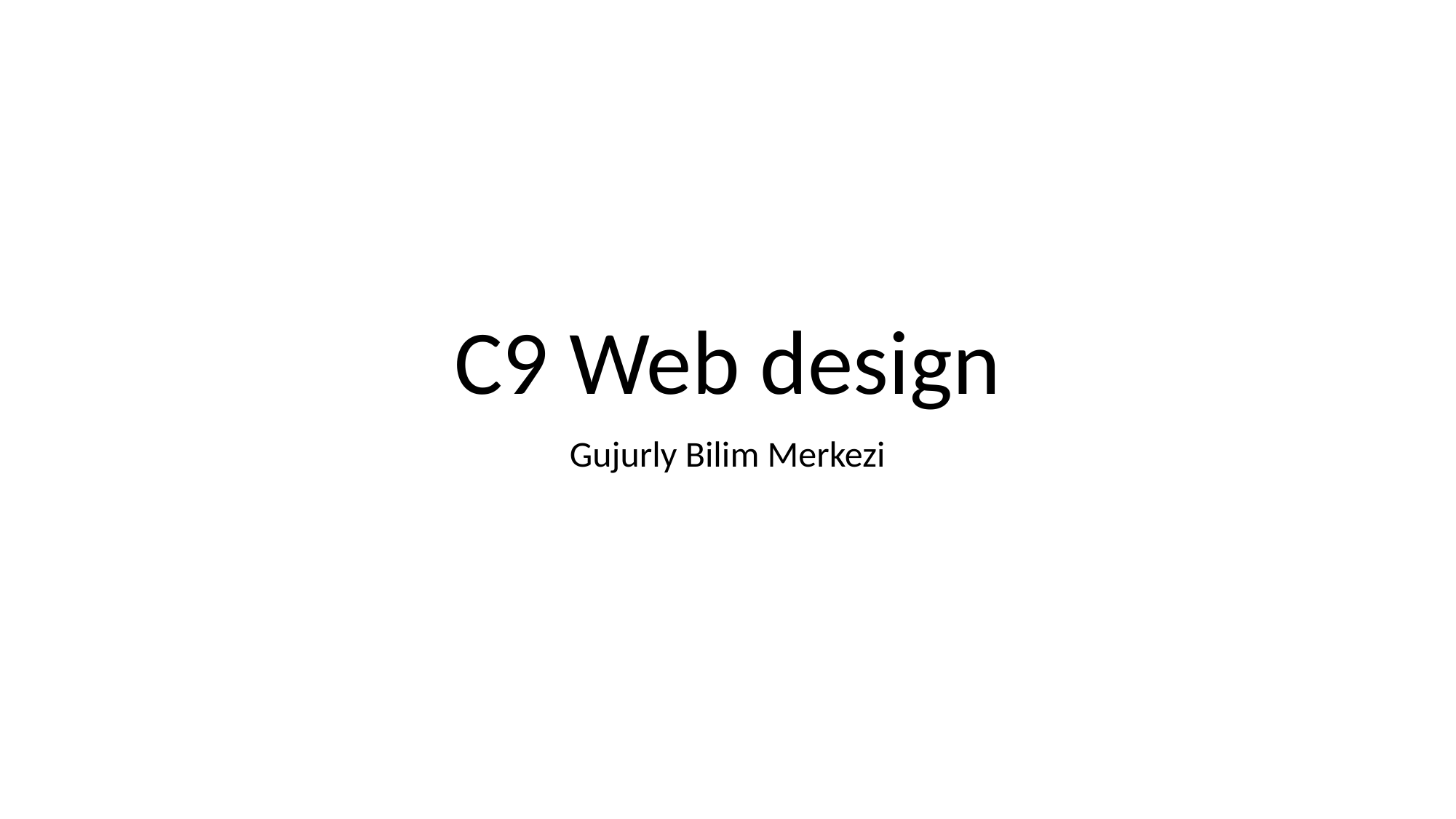

# C9 Web design
Gujurly Bilim Merkezi